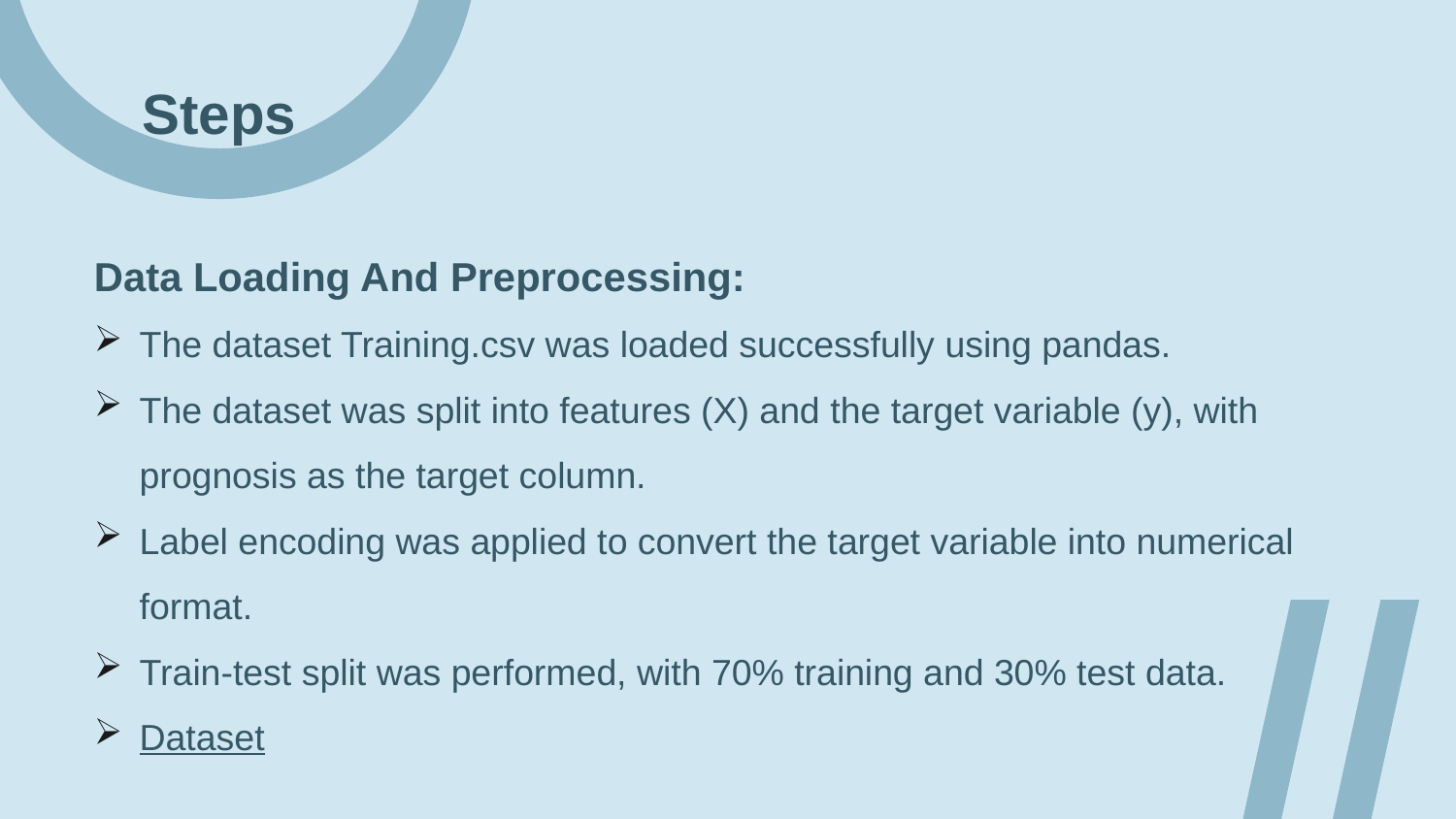

# Steps
Data Loading And Preprocessing:
The dataset Training.csv was loaded successfully using pandas.
The dataset was split into features (X) and the target variable (y), with prognosis as the target column.
Label encoding was applied to convert the target variable into numerical format.
Train-test split was performed, with 70% training and 30% test data.
Dataset